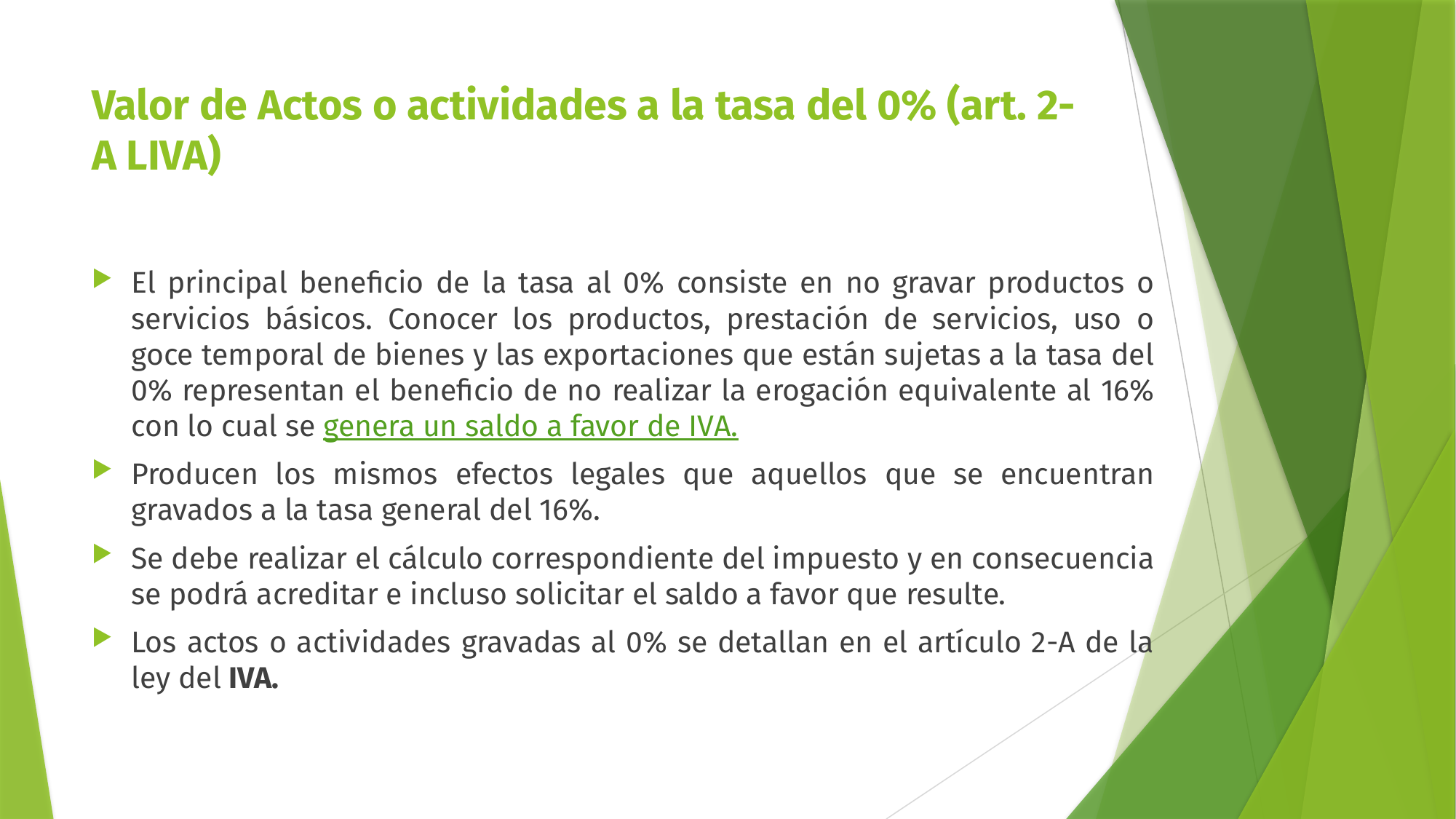

# Valor de Actos o actividades a la tasa del 0% (art. 2-A LIVA)
El principal beneficio de la tasa al 0% consiste en no gravar productos o servicios básicos. Conocer los productos, prestación de servicios, uso o goce temporal de bienes y las exportaciones que están sujetas a la tasa del 0% representan el beneficio de no realizar la erogación equivalente al 16% con lo cual se genera un saldo a favor de IVA.
Producen los mismos efectos legales que aquellos que se encuentran gravados a la tasa general del 16%.
Se debe realizar el cálculo correspondiente del impuesto y en consecuencia se podrá acreditar e incluso solicitar el saldo a favor que resulte.
Los actos o actividades gravadas al 0% se detallan en el artículo 2-A de la ley del IVA.